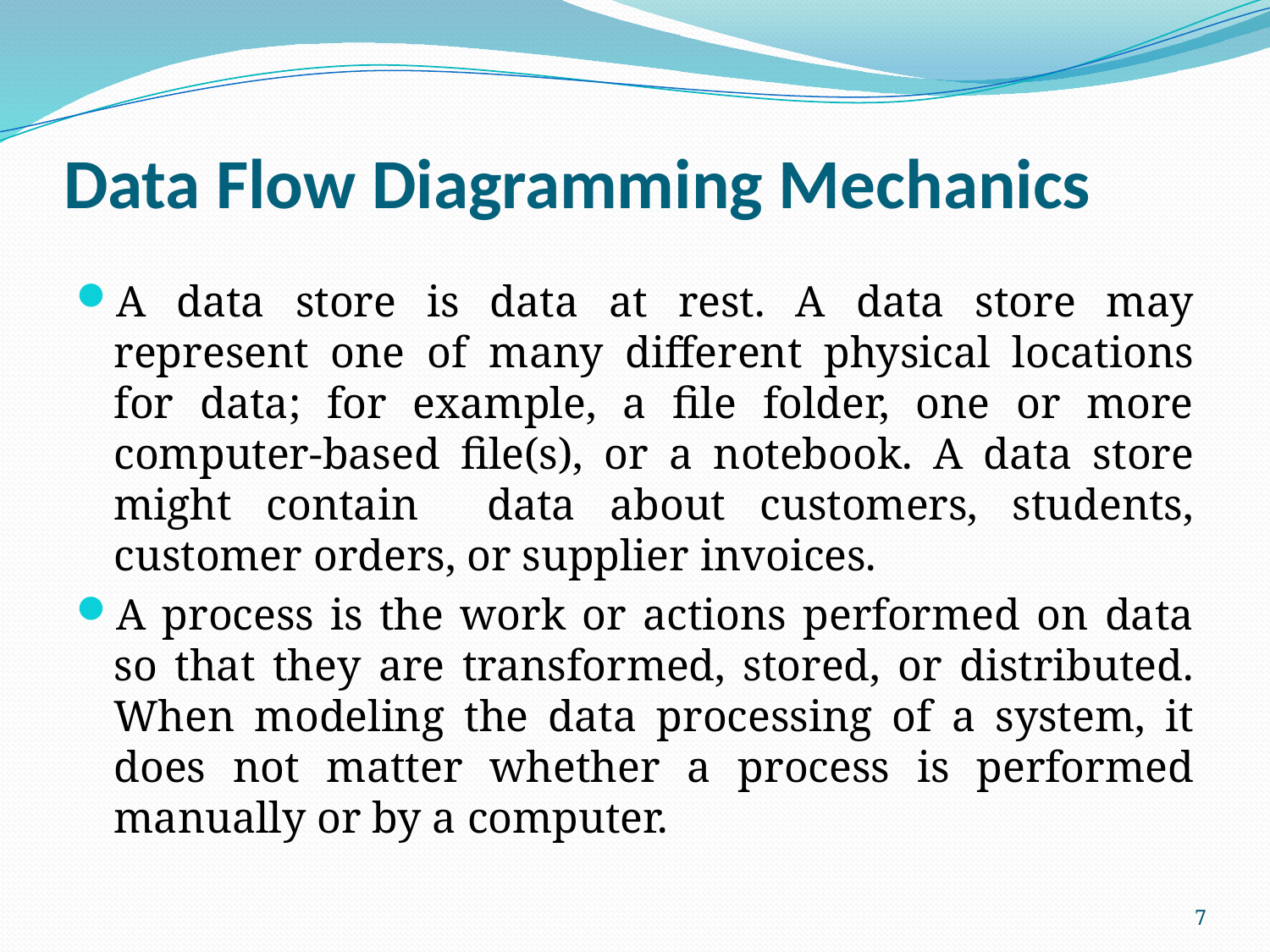

# Data Flow Diagramming Mechanics
A data store is data at rest. A data store may represent one of many different physical locations for data; for example, a file folder, one or more computer-based file(s), or a notebook. A data store might contain  data about customers, students, customer orders, or supplier invoices.
A process is the work or actions performed on data so that they are transformed, stored, or distributed. When modeling the data processing of a system, it does not matter whether a process is performed manually or by a computer.
7